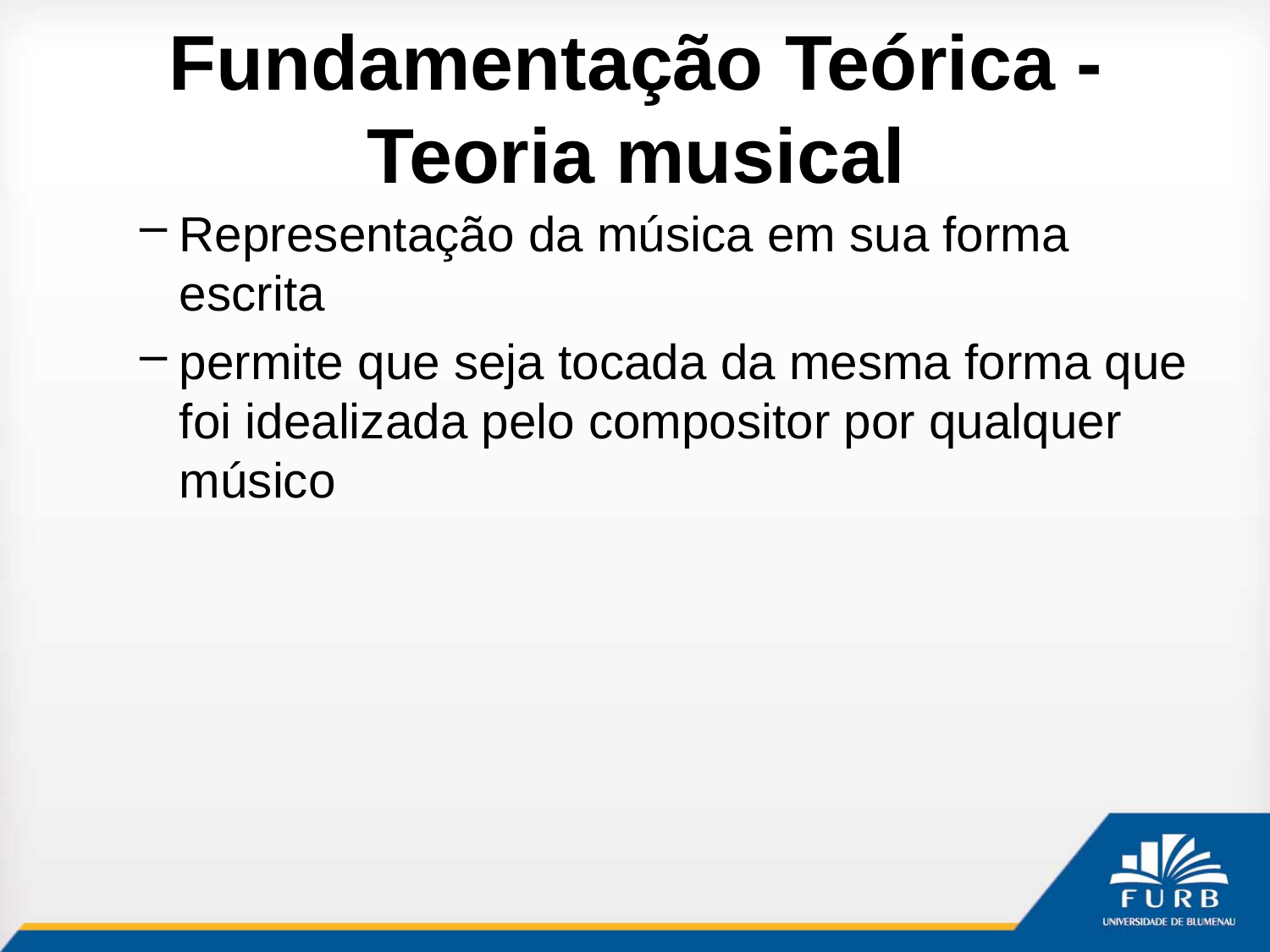

# Fundamentação Teórica - Teoria musical
Representação da música em sua forma escrita
permite que seja tocada da mesma forma que foi idealizada pelo compositor por qualquer músico